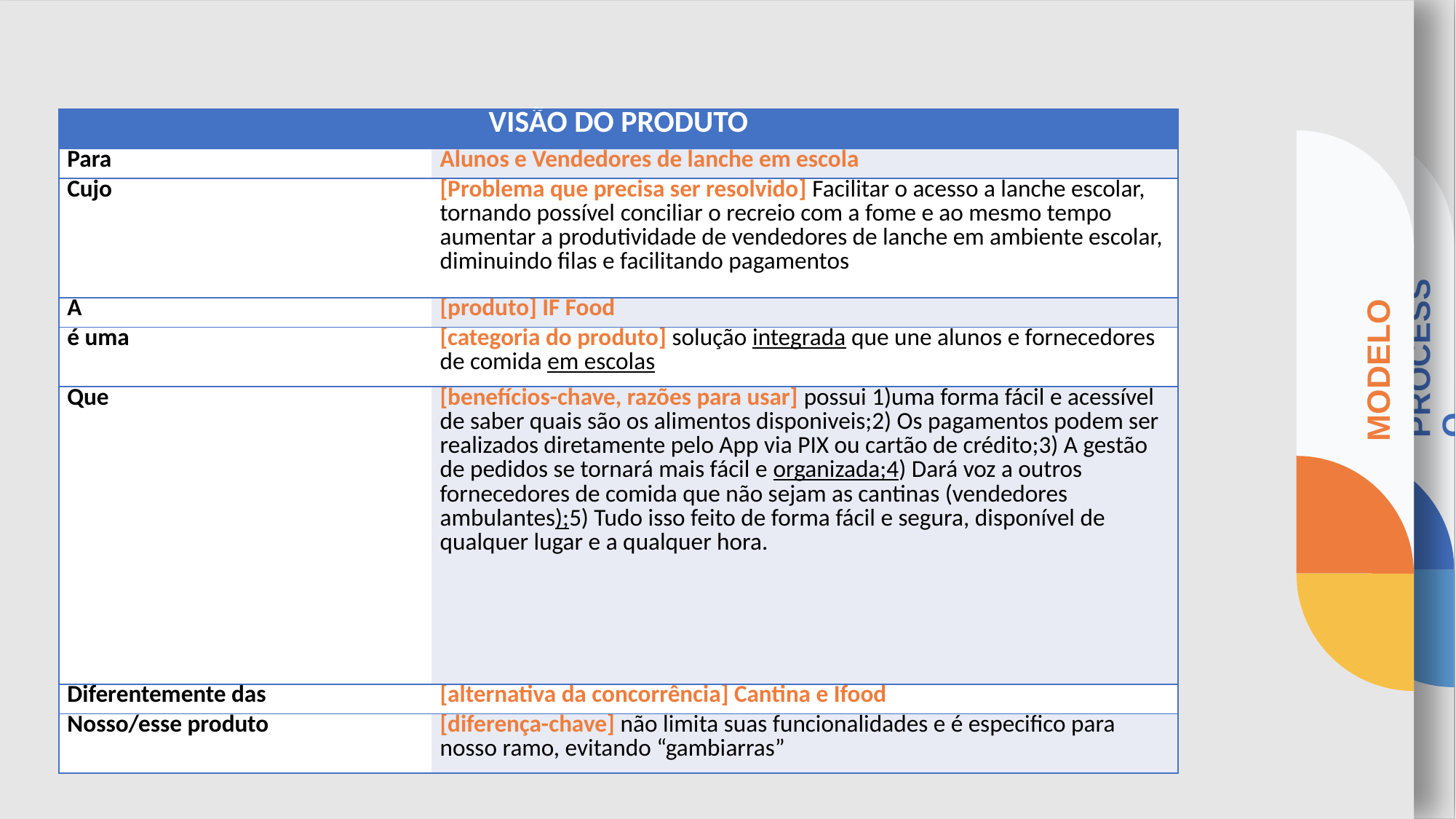

Afiliação
PROCESSO

Canais
MODELO

| VISÃO DO PRODUTO |  |
| --- | --- |
| Para | Alunos e Vendedores de lanche em escola |
| Cujo | [Problema que precisa ser resolvido] Facilitar o acesso a lanche escolar, tornando possível conciliar o recreio com a fome e ao mesmo tempo aumentar a produtividade de vendedores de lanche em ambiente escolar, diminuindo filas e facilitando pagamentos |
| A | [produto] IF Food |
| é uma | [categoria do produto] solução integrada que une alunos e fornecedores de comida em escolas |
| Que | [benefícios-chave, razões para usar] possui 1)uma forma fácil e acessível de saber quais são os alimentos disponiveis;2) Os pagamentos podem ser realizados diretamente pelo App via PIX ou cartão de crédito;3) A gestão de pedidos se tornará mais fácil e organizada;4) Dará voz a outros fornecedores de comida que não sejam as cantinas (vendedores ambulantes);5) Tudo isso feito de forma fácil e segura, disponível de qualquer lugar e a qualquer hora. |
| Diferentemente das | [alternativa da concorrência] Cantina e Ifood |
| Nosso/esse produto | [diferença-chave] não limita suas funcionalidades e é especifico para nosso ramo, evitando “gambiarras” |